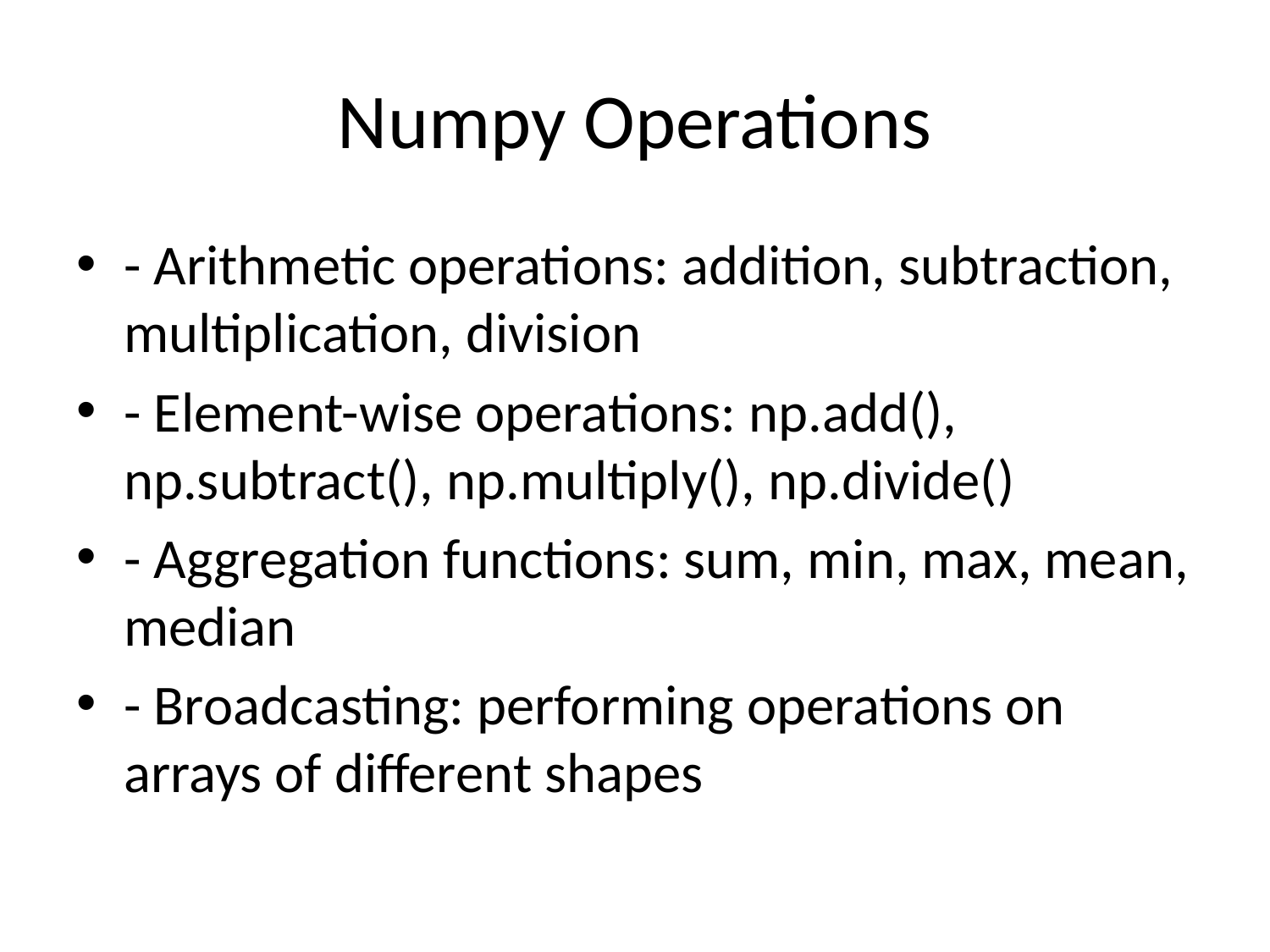

# Numpy Operations
- Arithmetic operations: addition, subtraction, multiplication, division
- Element-wise operations: np.add(), np.subtract(), np.multiply(), np.divide()
- Aggregation functions: sum, min, max, mean, median
- Broadcasting: performing operations on arrays of different shapes